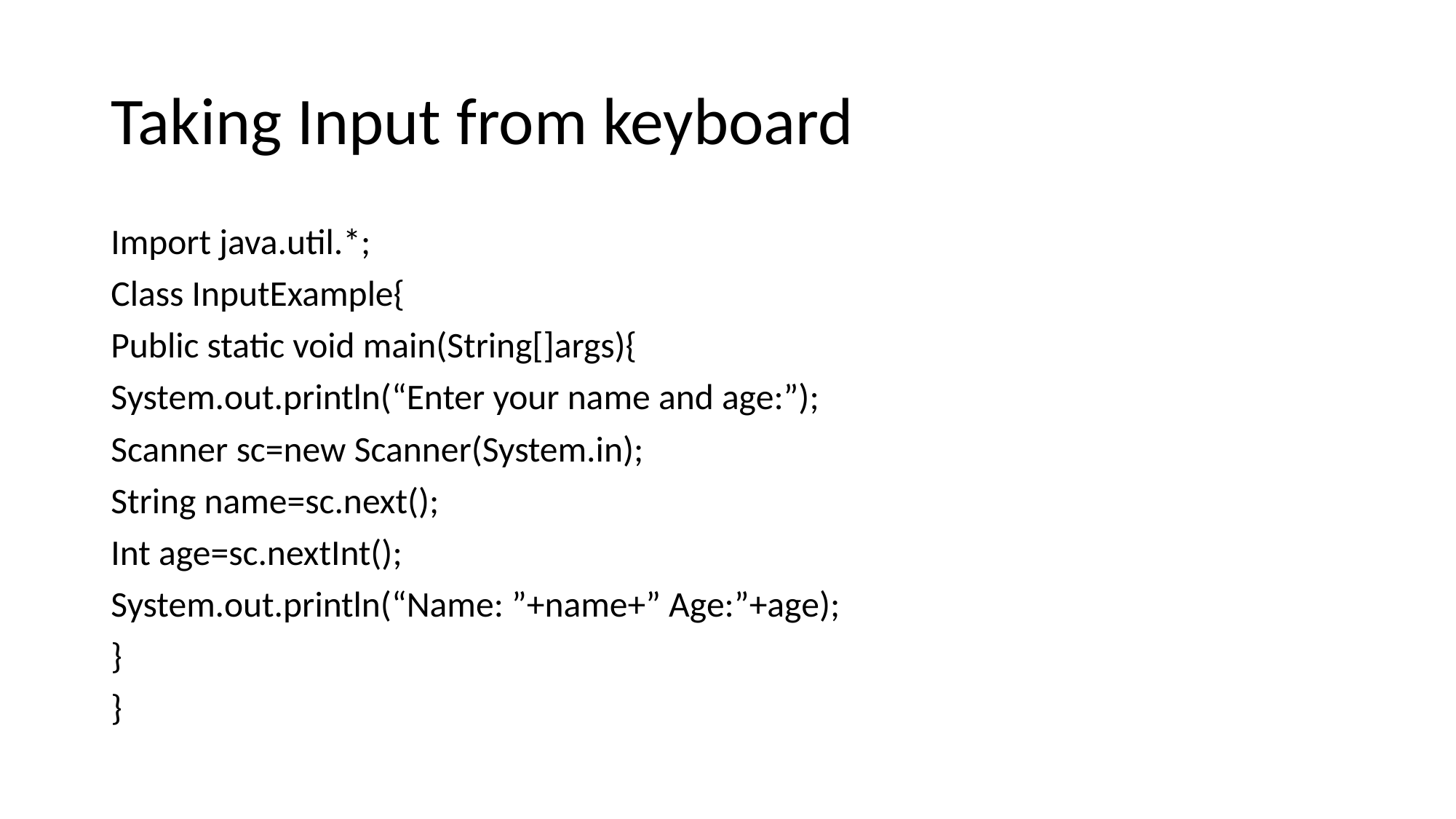

# Taking Input from keyboard
Import java.util.*;
Class InputExample{
Public static void main(String[]args){
System.out.println(“Enter your name and age:”);
Scanner sc=new Scanner(System.in);
String name=sc.next();
Int age=sc.nextInt();
System.out.println(“Name: ”+name+” Age:”+age);
}
}